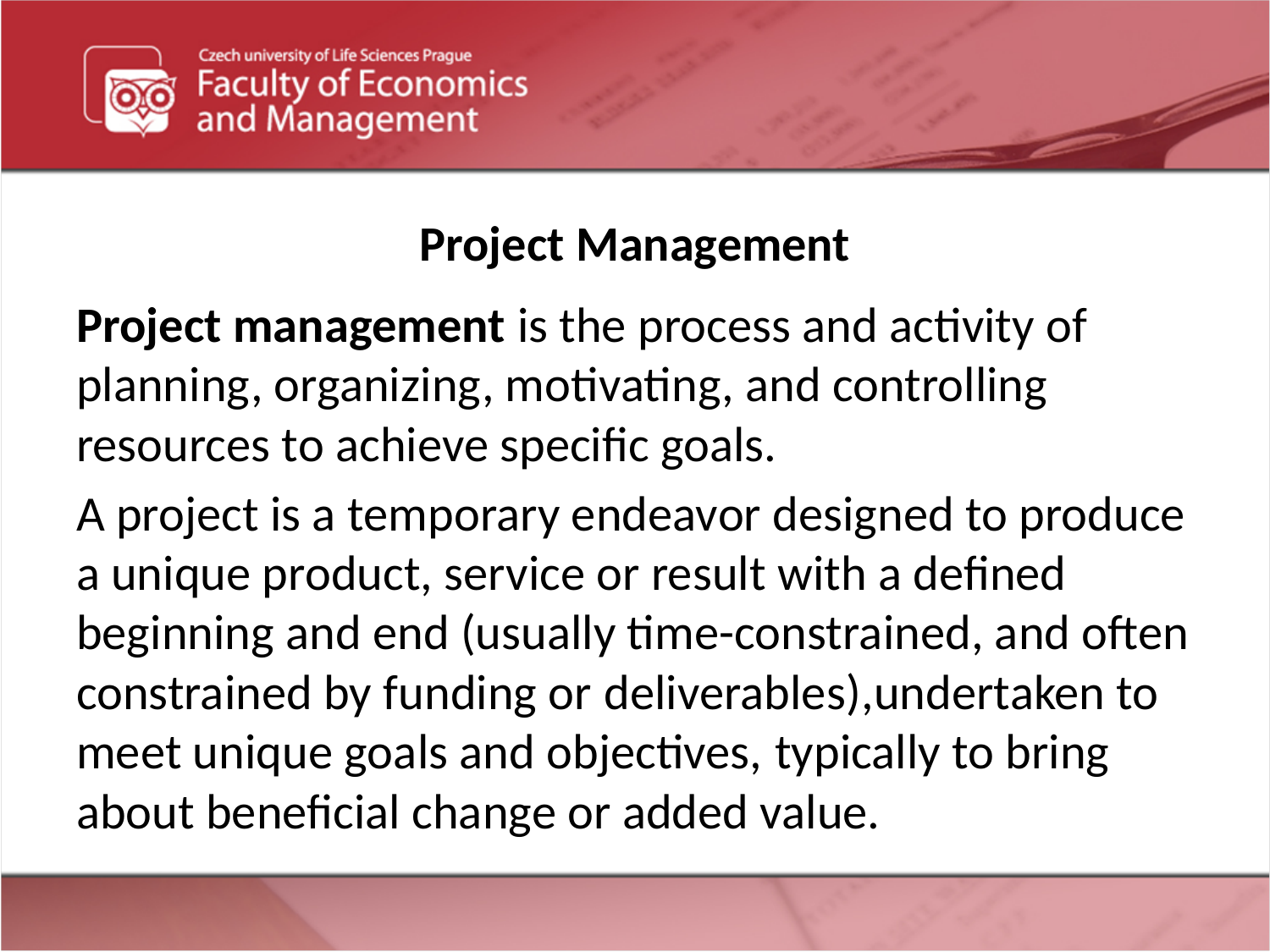

# Project Management
Project management is the process and activity of planning, organizing, motivating, and controlling resources to achieve specific goals.
A project is a temporary endeavor designed to produce a unique product, service or result with a defined beginning and end (usually time-constrained, and often constrained by funding or deliverables),undertaken to meet unique goals and objectives, typically to bring about beneficial change or added value.